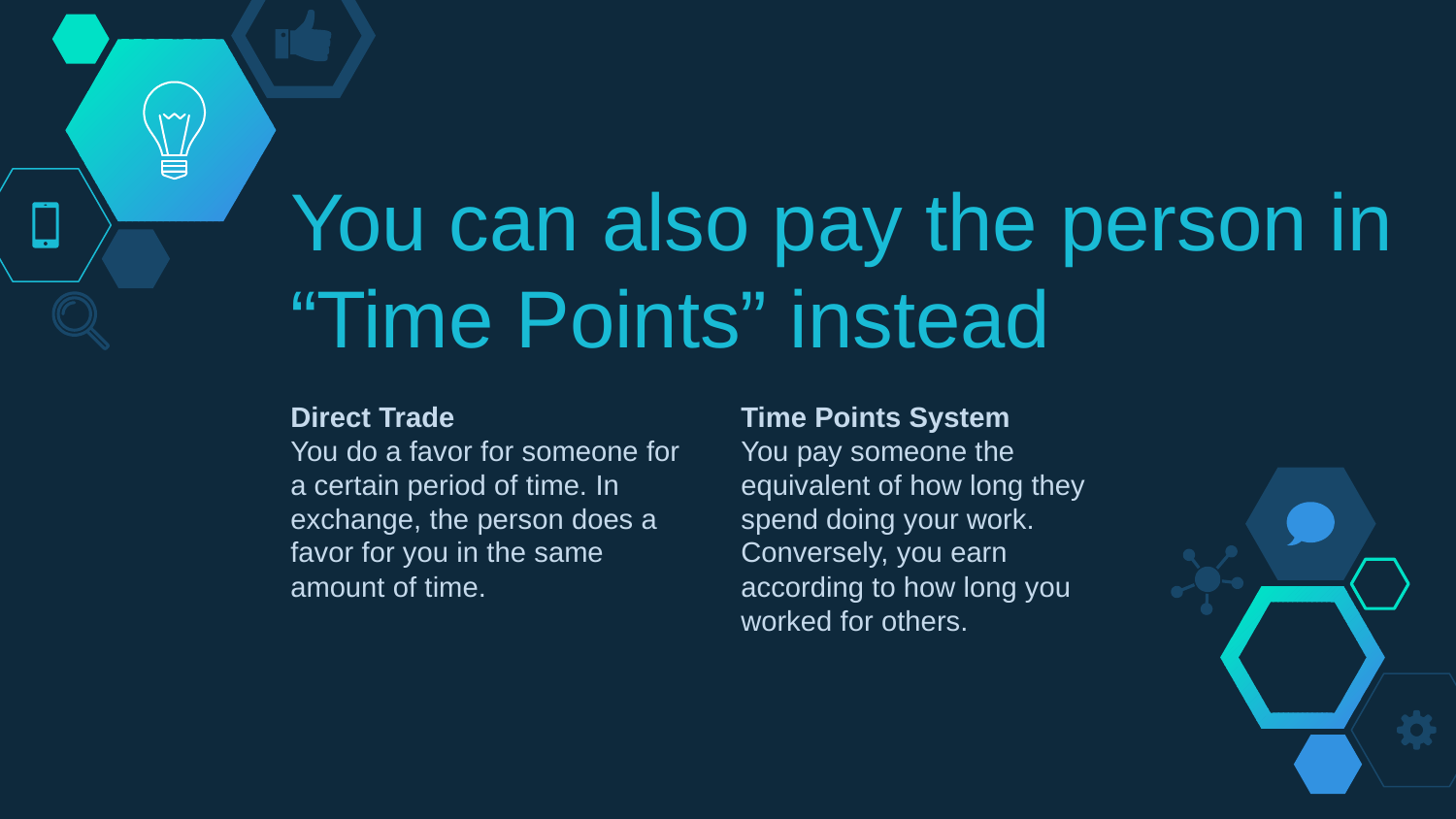

# You can also pay the person in “Time Points” instead
Direct Trade
You do a favor for someone for a certain period of time. In exchange, the person does a favor for you in the same amount of time.
Time Points System
You pay someone the equivalent of how long they spend doing your work. Conversely, you earn according to how long you worked for others.